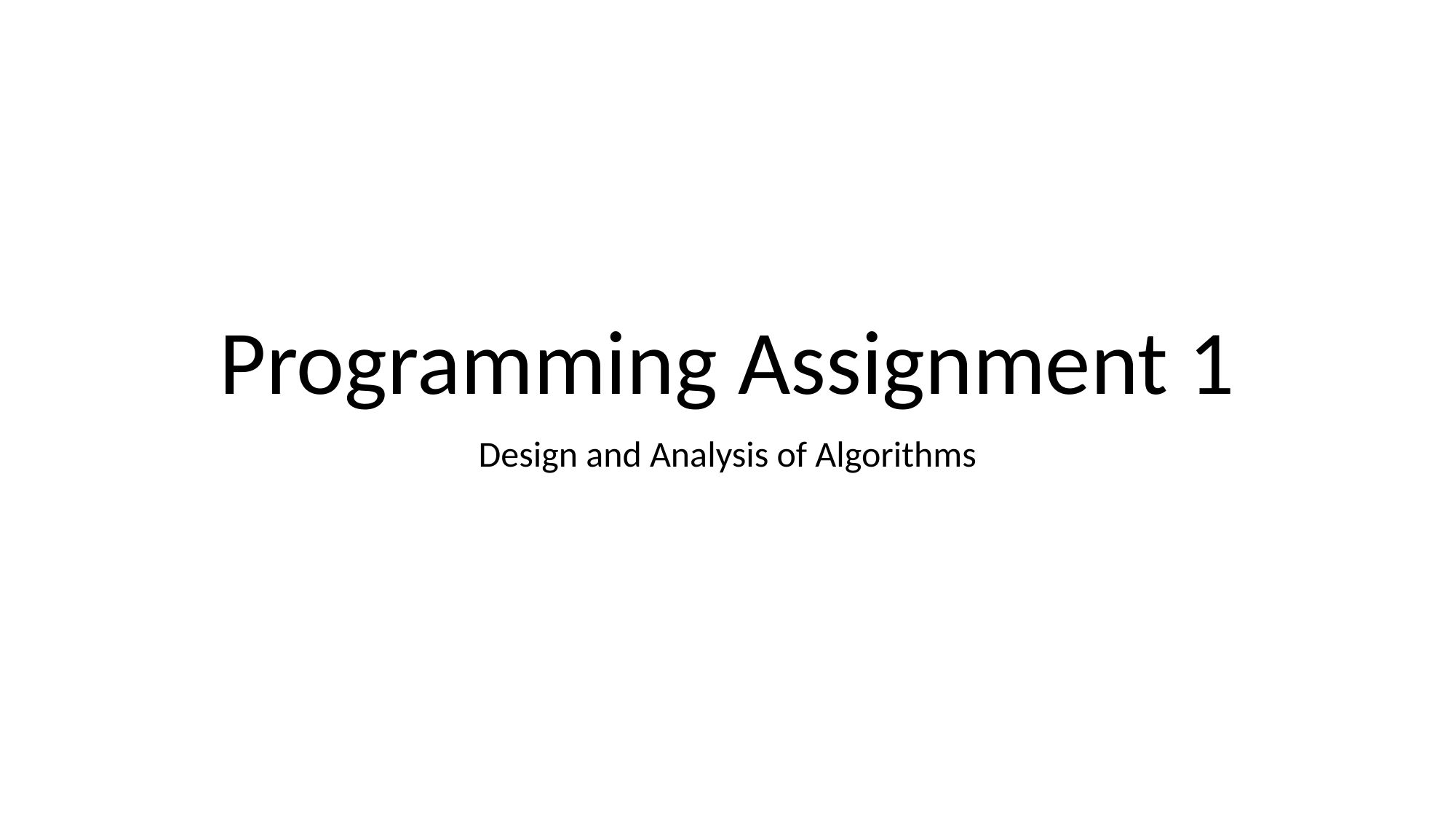

# Programming Assignment 1
Design and Analysis of Algorithms